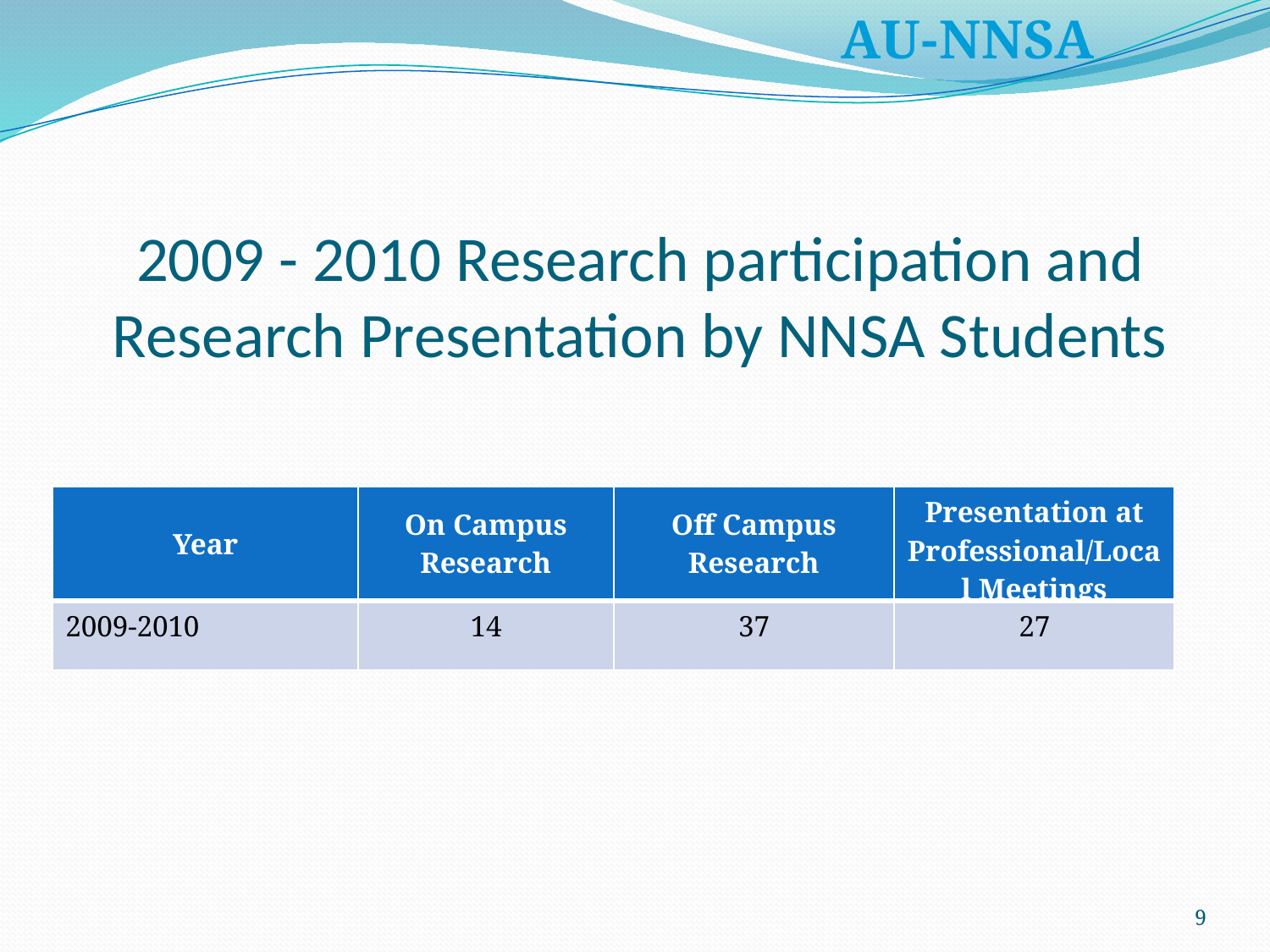

AU-NNSA
# 2009 - 2010 Research participation and Research Presentation by NNSA Students
| Year | On Campus Research | Off Campus Research | Presentation at Professional/Local Meetings |
| --- | --- | --- | --- |
| 2009-2010 | 14 | 37 | 27 |
9